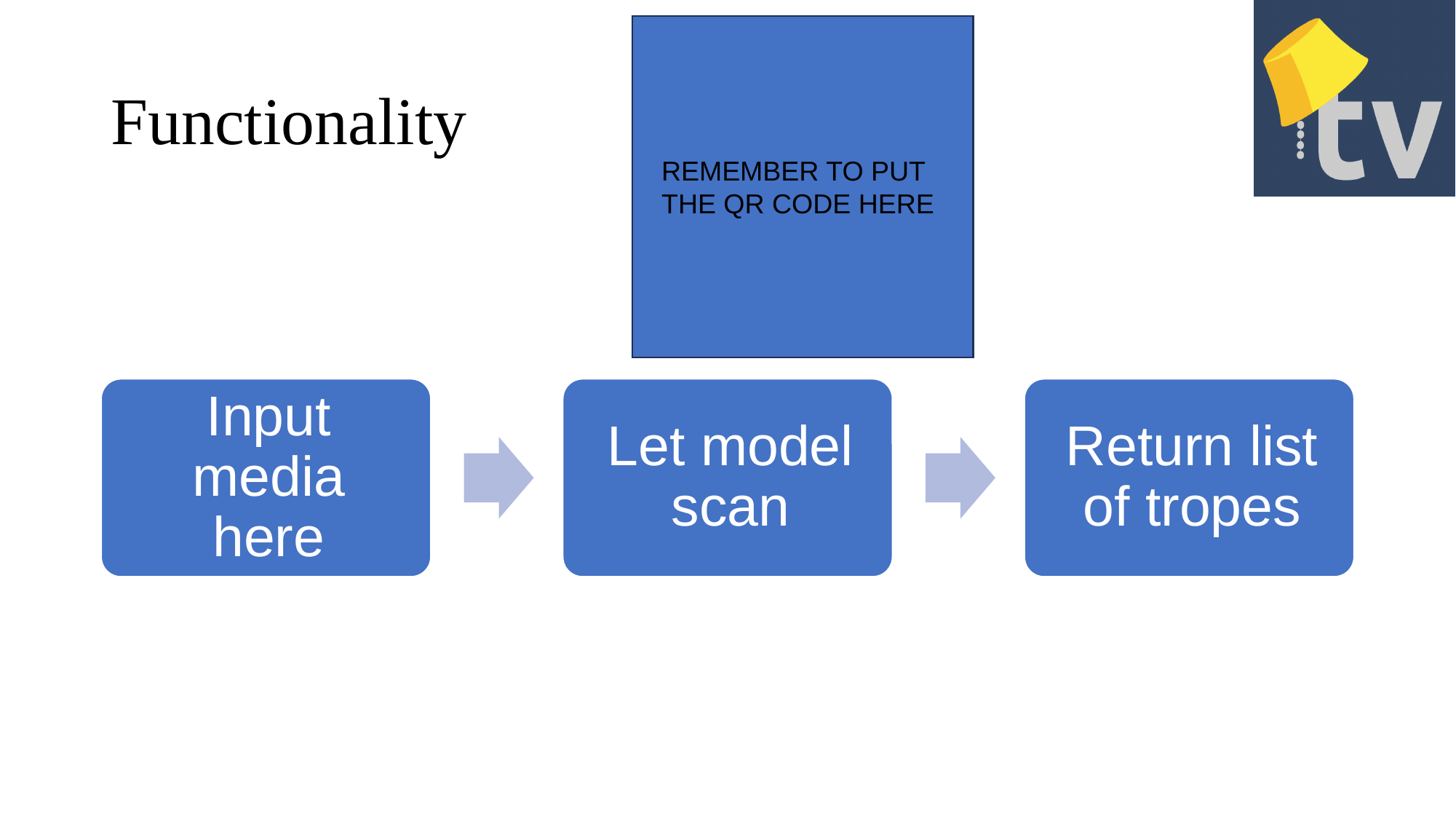

# Functionality
REMEMBER TO PUT THE QR CODE HERE
Input media here

Let model scan

Return list of tropes